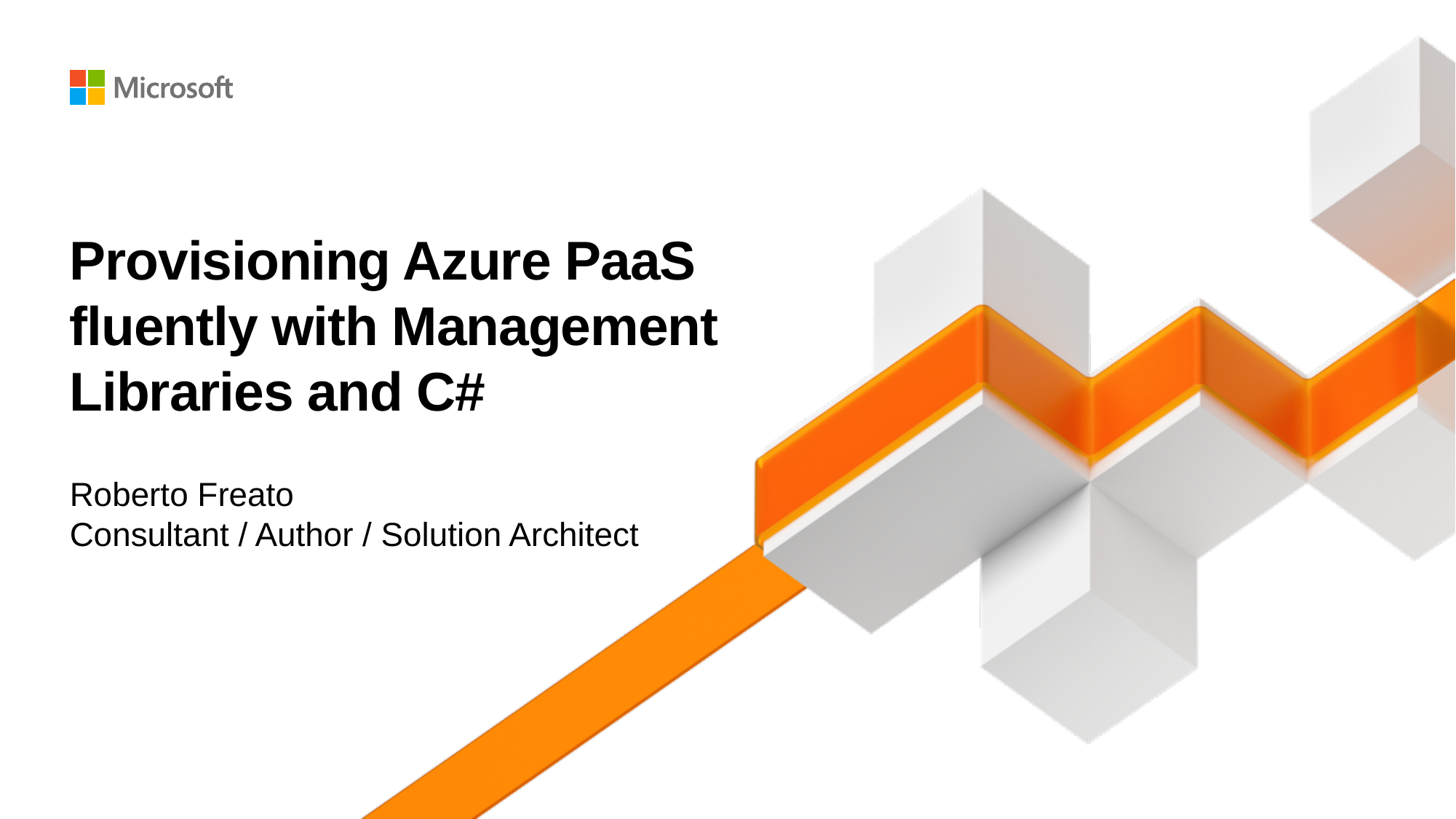

# Provisioning Azure PaaS fluently with Management Libraries and C#
Roberto Freato
Consultant / Author / Solution Architect